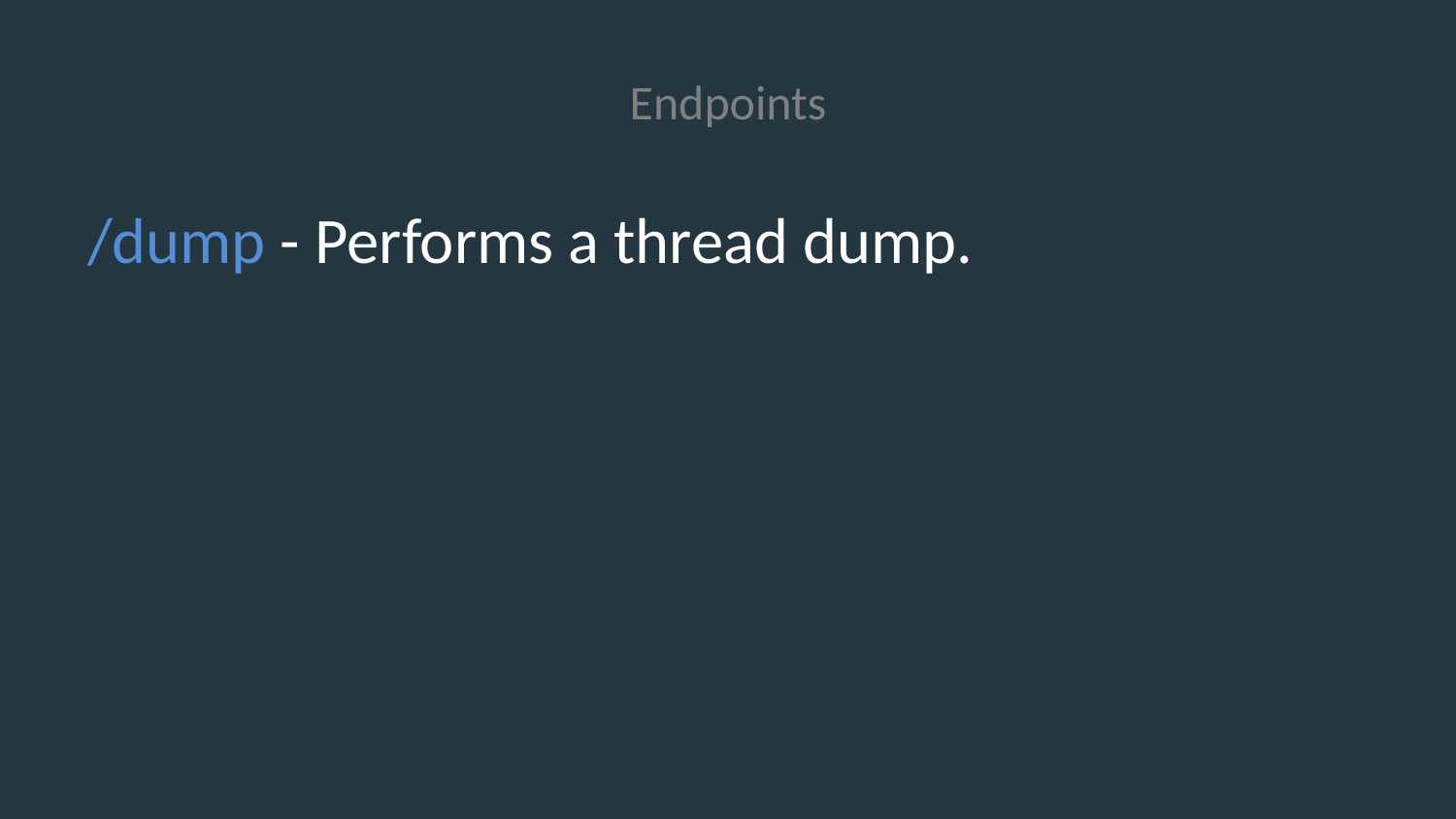

Endpoints
/dump - Performs a thread dump.